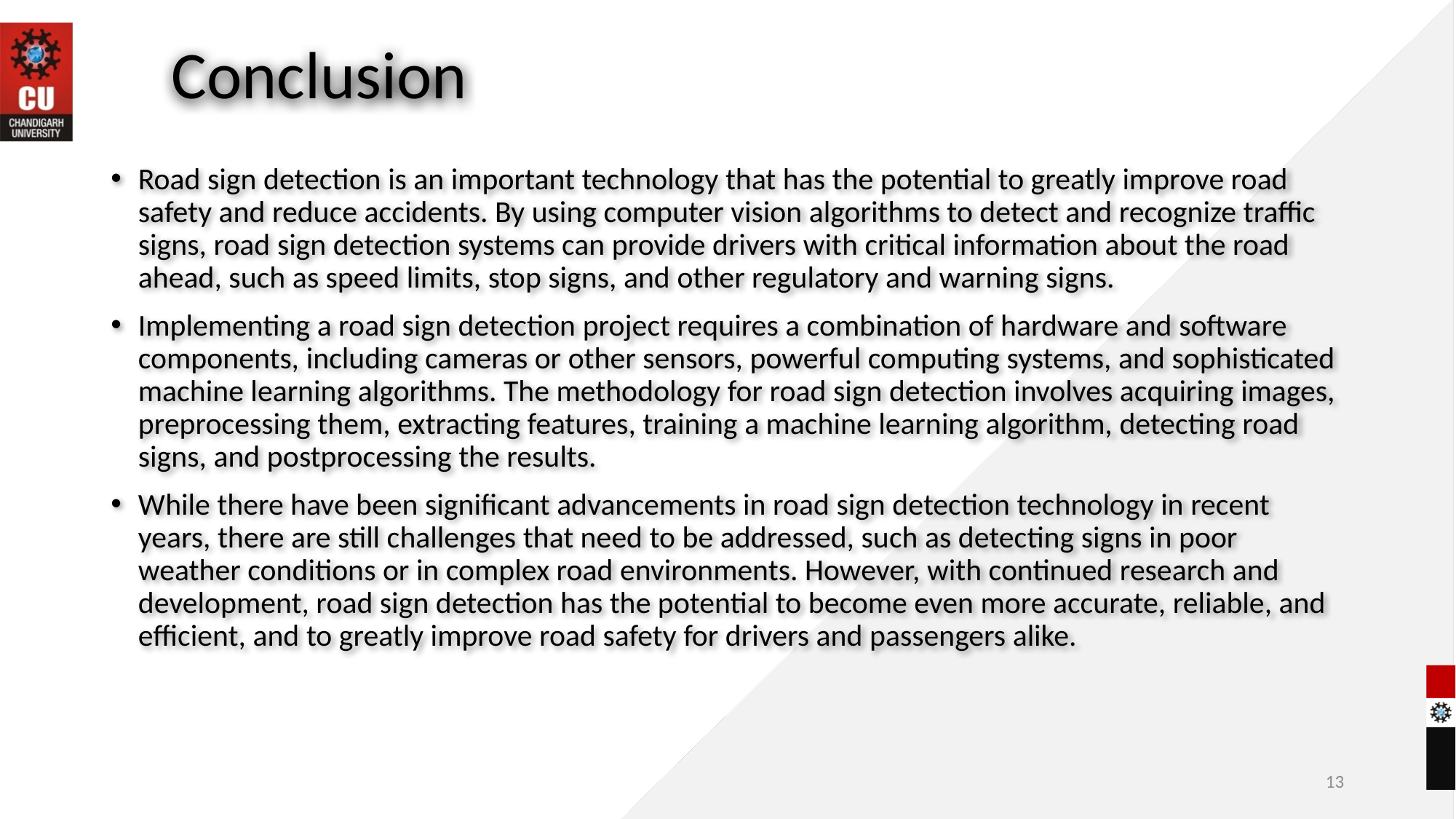

# Conclusion
Road sign detection is an important technology that has the potential to greatly improve road safety and reduce accidents. By using computer vision algorithms to detect and recognize traffic signs, road sign detection systems can provide drivers with critical information about the road ahead, such as speed limits, stop signs, and other regulatory and warning signs.
Implementing a road sign detection project requires a combination of hardware and software components, including cameras or other sensors, powerful computing systems, and sophisticated machine learning algorithms. The methodology for road sign detection involves acquiring images, preprocessing them, extracting features, training a machine learning algorithm, detecting road signs, and postprocessing the results.
While there have been significant advancements in road sign detection technology in recent years, there are still challenges that need to be addressed, such as detecting signs in poor weather conditions or in complex road environments. However, with continued research and development, road sign detection has the potential to become even more accurate, reliable, and efficient, and to greatly improve road safety for drivers and passengers alike.
13